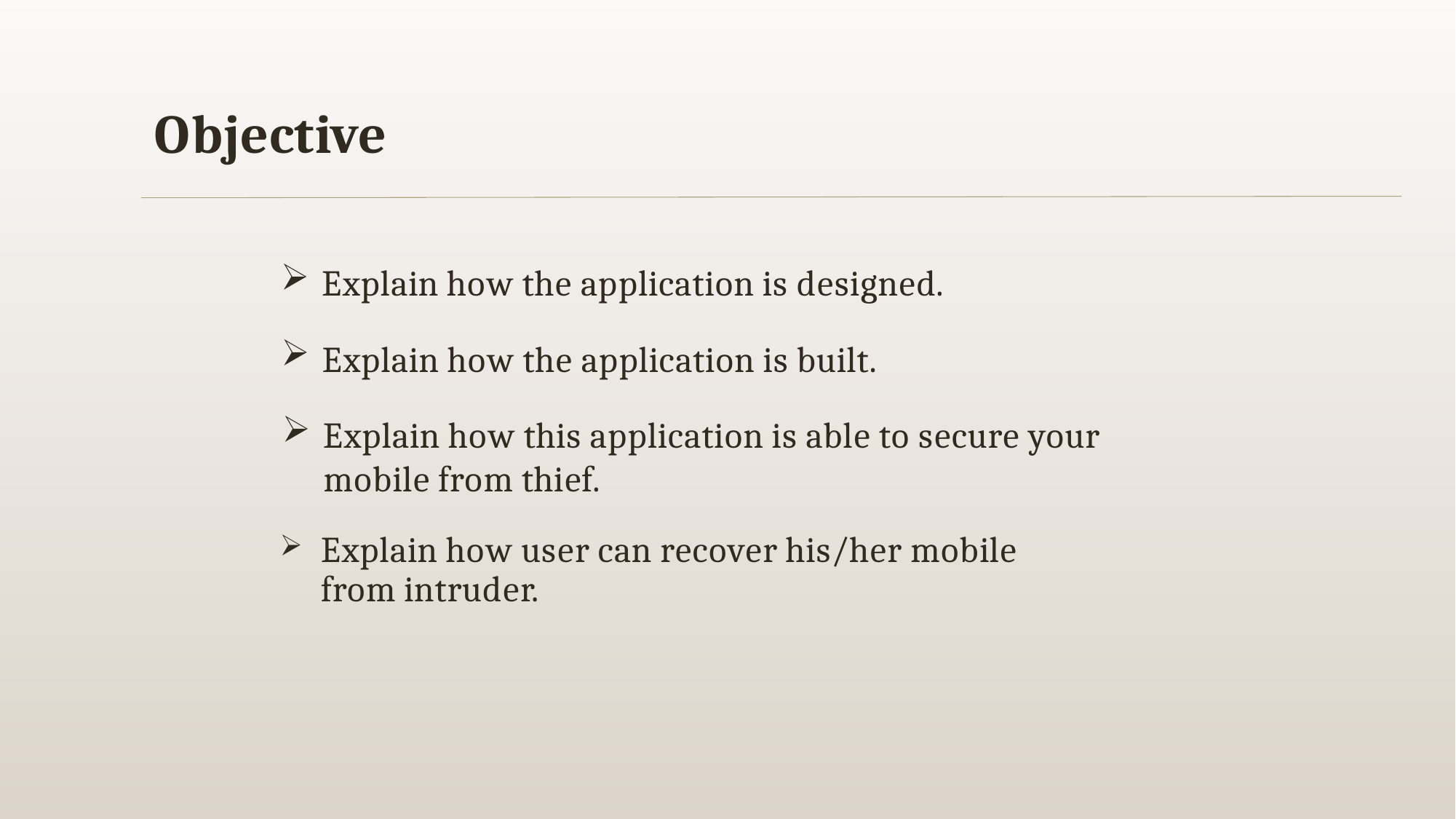

Objective
Explain how the application is designed.
Explain how the application is built.
Explain how this application is able to secure your mobile from thief.
Explain how user can recover his/her mobile from intruder.